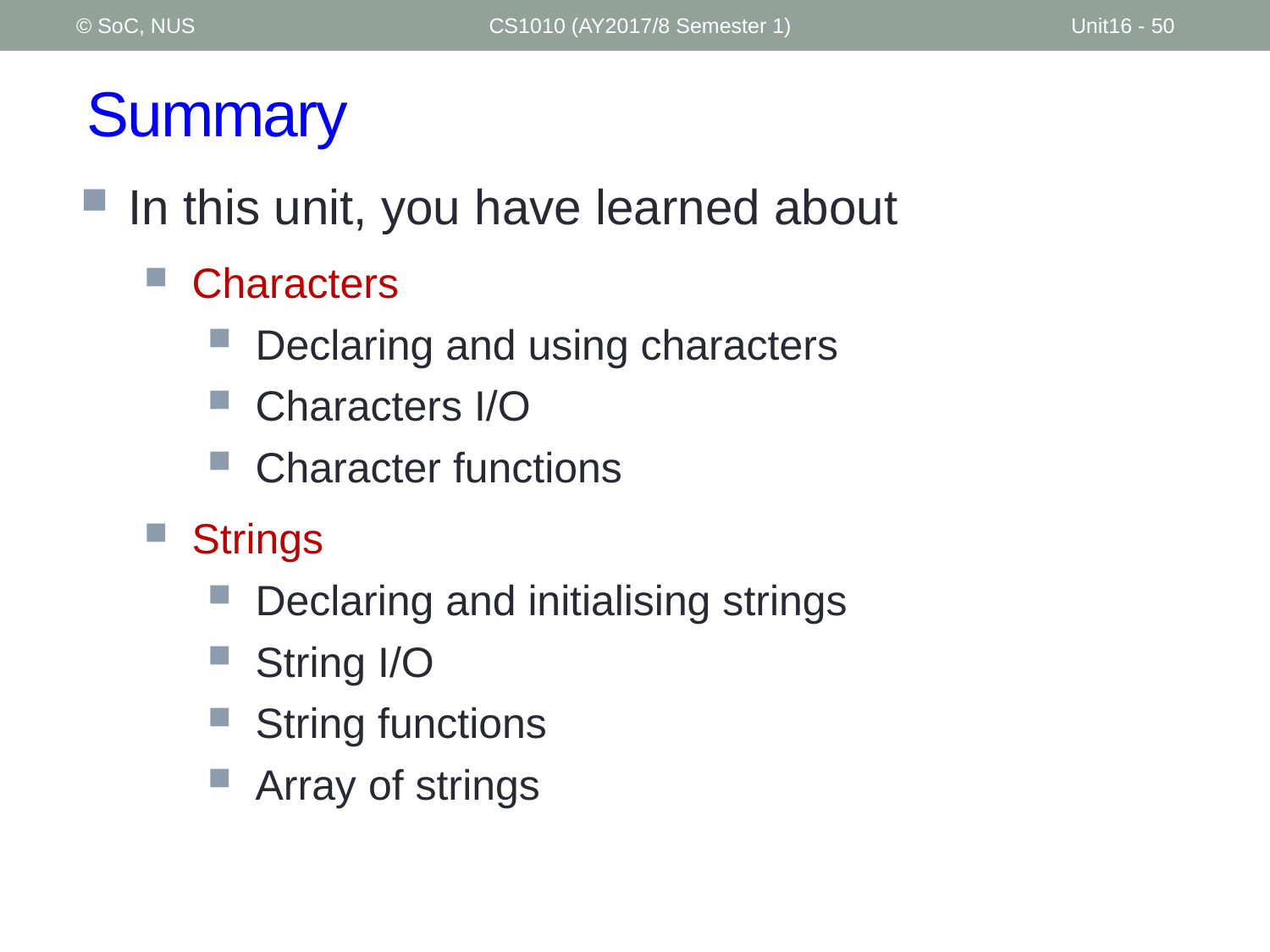

© SoC, NUS
CS1010 (AY2017/8 Semester 1)
Unit16 - 50
# Summary
In this unit, you have learned about
Characters
Declaring and using characters
Characters I/O
Character functions
Strings
Declaring and initialising strings
String I/O
String functions
Array of strings